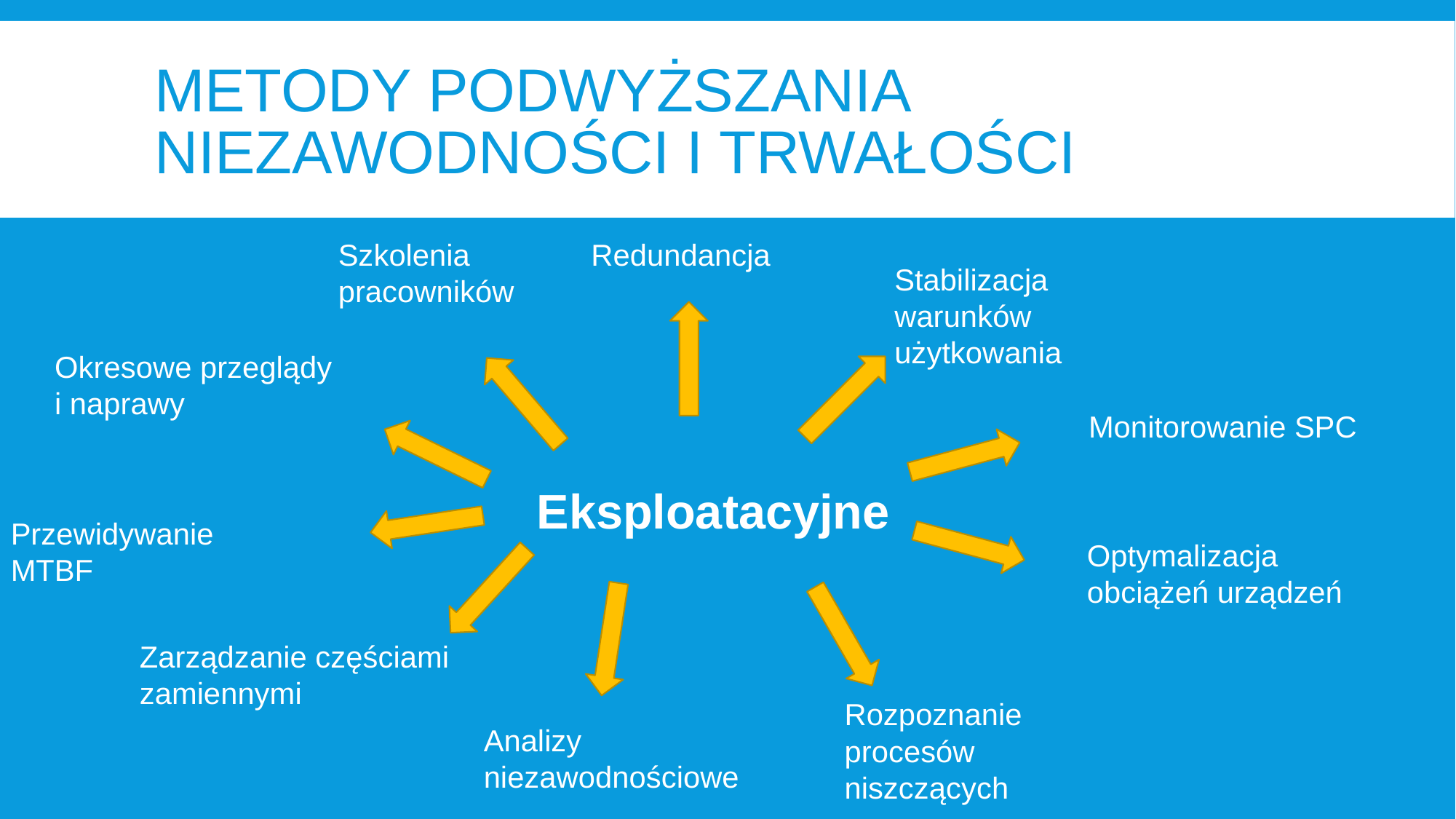

# METODY PODWYŻSZANIA NIEZAWODNOŚCI I TRWAŁOŚCI
Szkolenia pracowników
Redundancja
Stabilizacja warunków użytkowania

Okresowe przeglądy i naprawy

Monitorowanie SPC

Eksploatacyjne

Przewidywanie MTBF

Optymalizacja obciążeń urządzeń

Zarządzanie częściami zamiennymi
Rozpoznanie procesów niszczących
Analizy niezawodnościowe